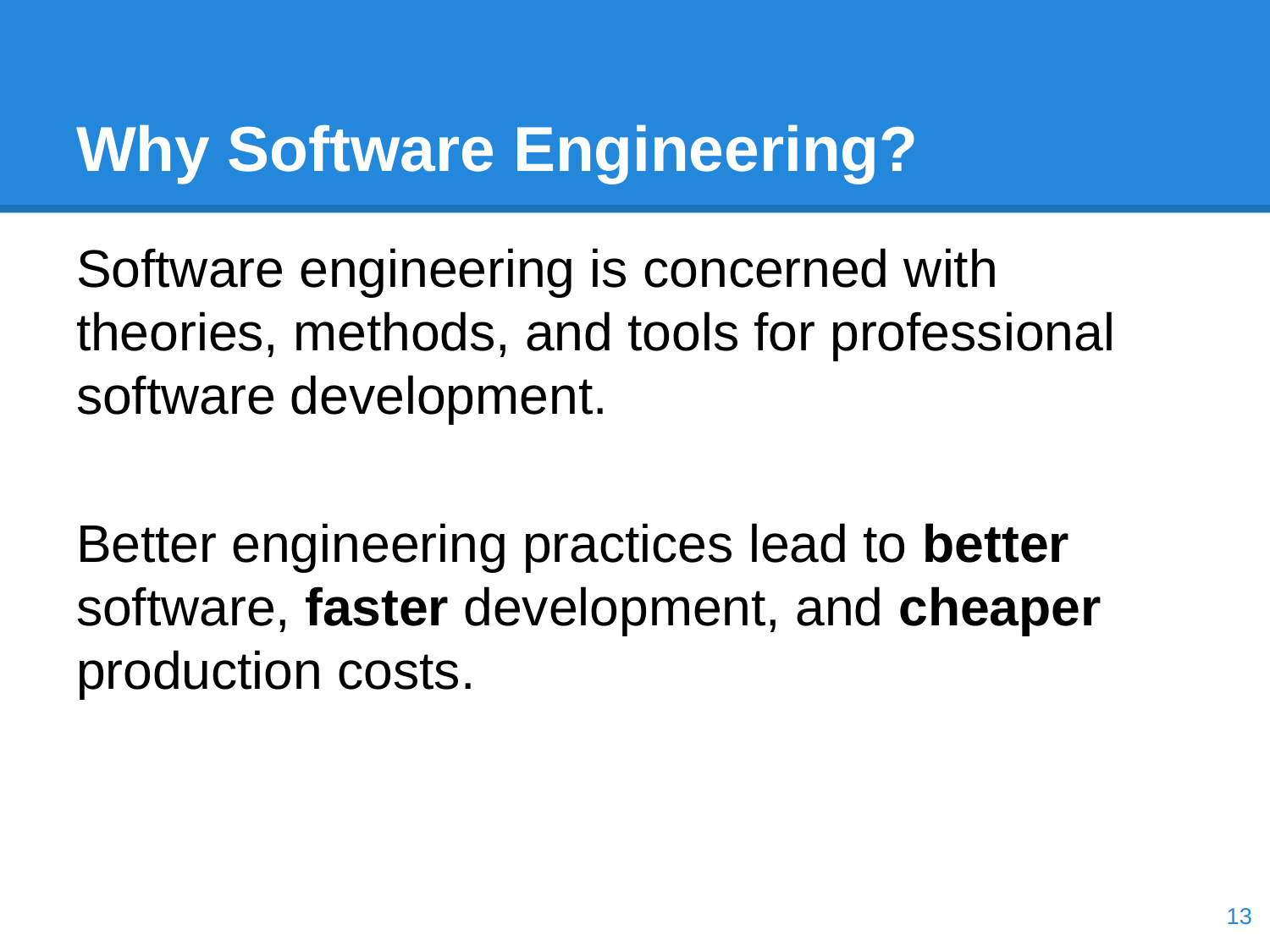

# Why Software Engineering?
Software engineering is concerned with theories, methods, and tools for professional software development.

Better engineering practices lead to better software, faster development, and cheaper production costs.
13